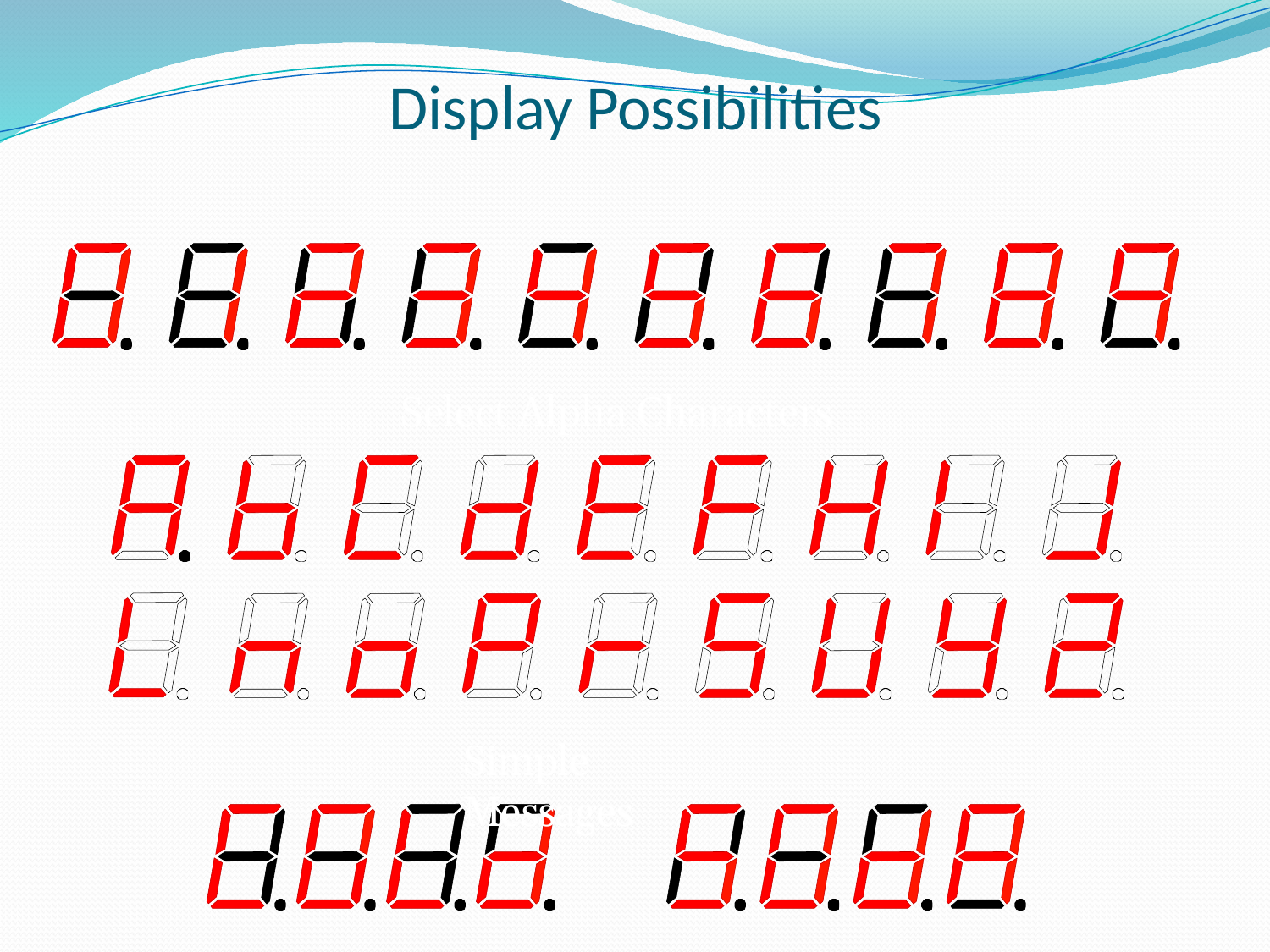

# Display Possibilities

Select Alpha Characters

Simple Messages